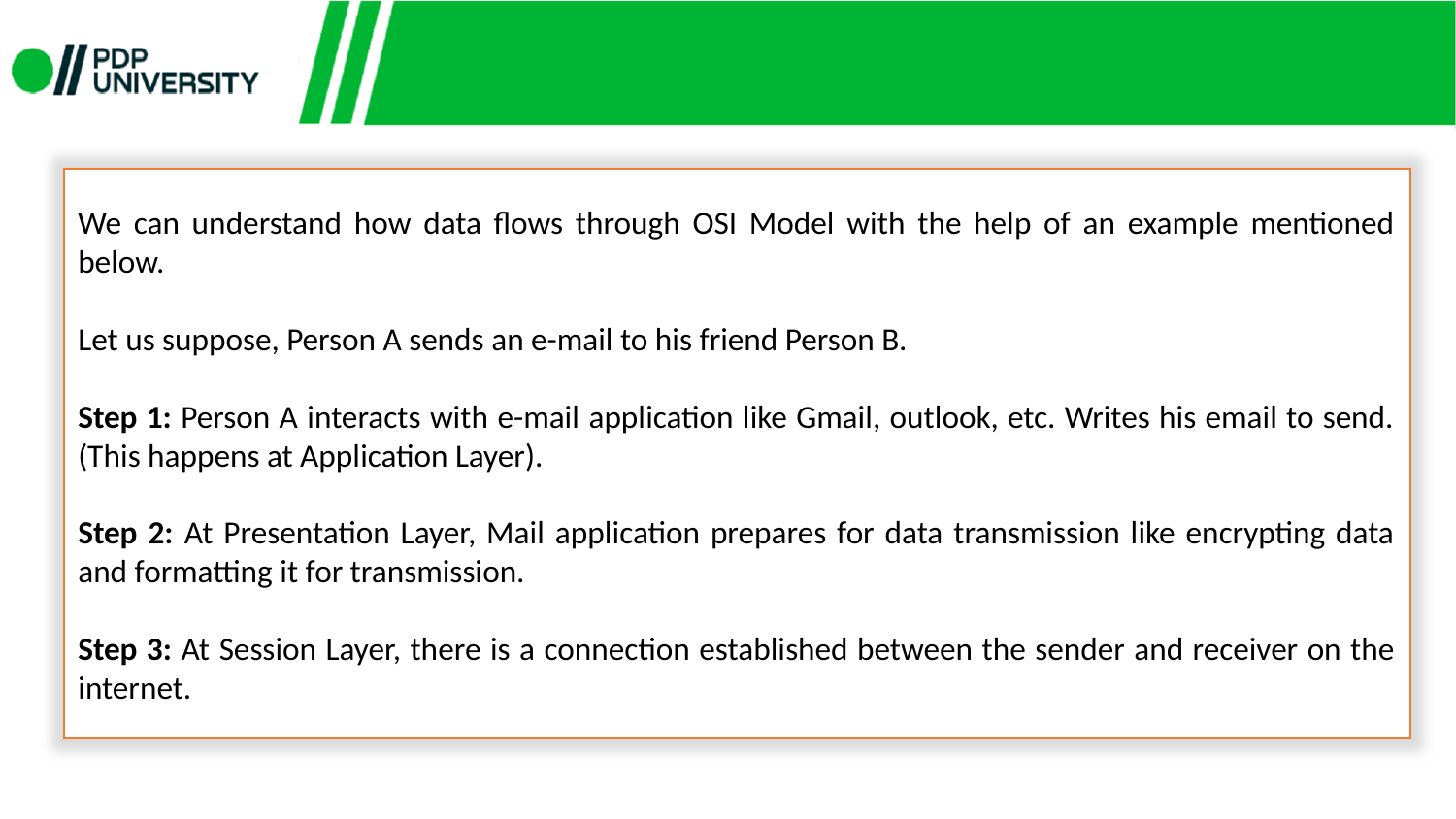

We can understand how data flows through OSI Model with the help of an example mentioned below.

Let us suppose, Person A sends an e-mail to his friend Person B.

Step 1: Person A interacts with e-mail application like Gmail, outlook, etc. Writes his email to send. (This happens at Application Layer).

Step 2: At Presentation Layer, Mail application prepares for data transmission like encrypting data and formatting it for transmission.

Step 3: At Session Layer, there is a connection established between the sender and receiver on the internet.